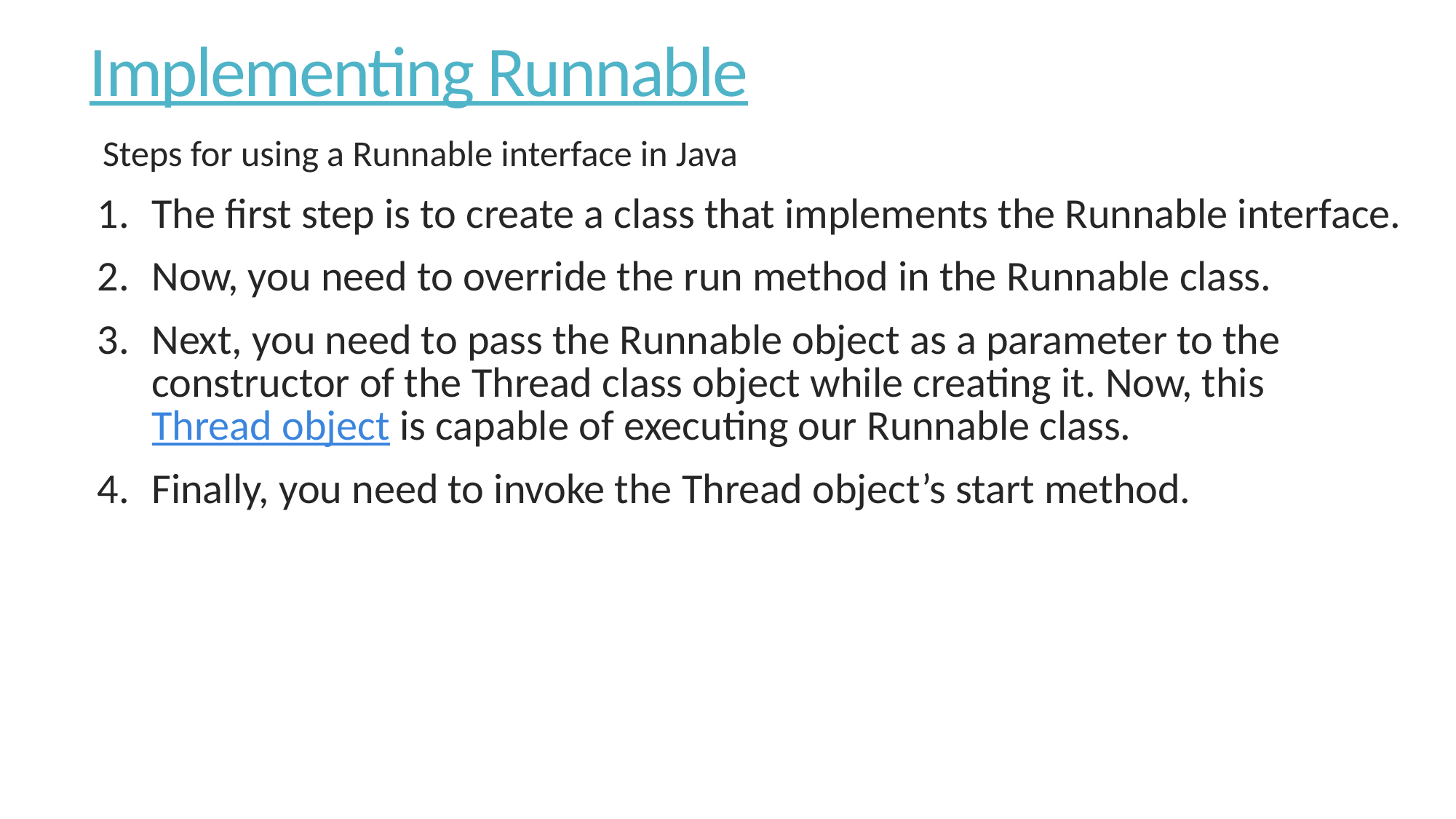

# Implementing Runnable
Steps for using a Runnable interface in Java
The first step is to create a class that implements the Runnable interface.
Now, you need to override the run method in the Runnable class.
Next, you need to pass the Runnable object as a parameter to the constructor of the Thread class object while creating it. Now, this Thread object is capable of executing our Runnable class.
Finally, you need to invoke the Thread object’s start method.